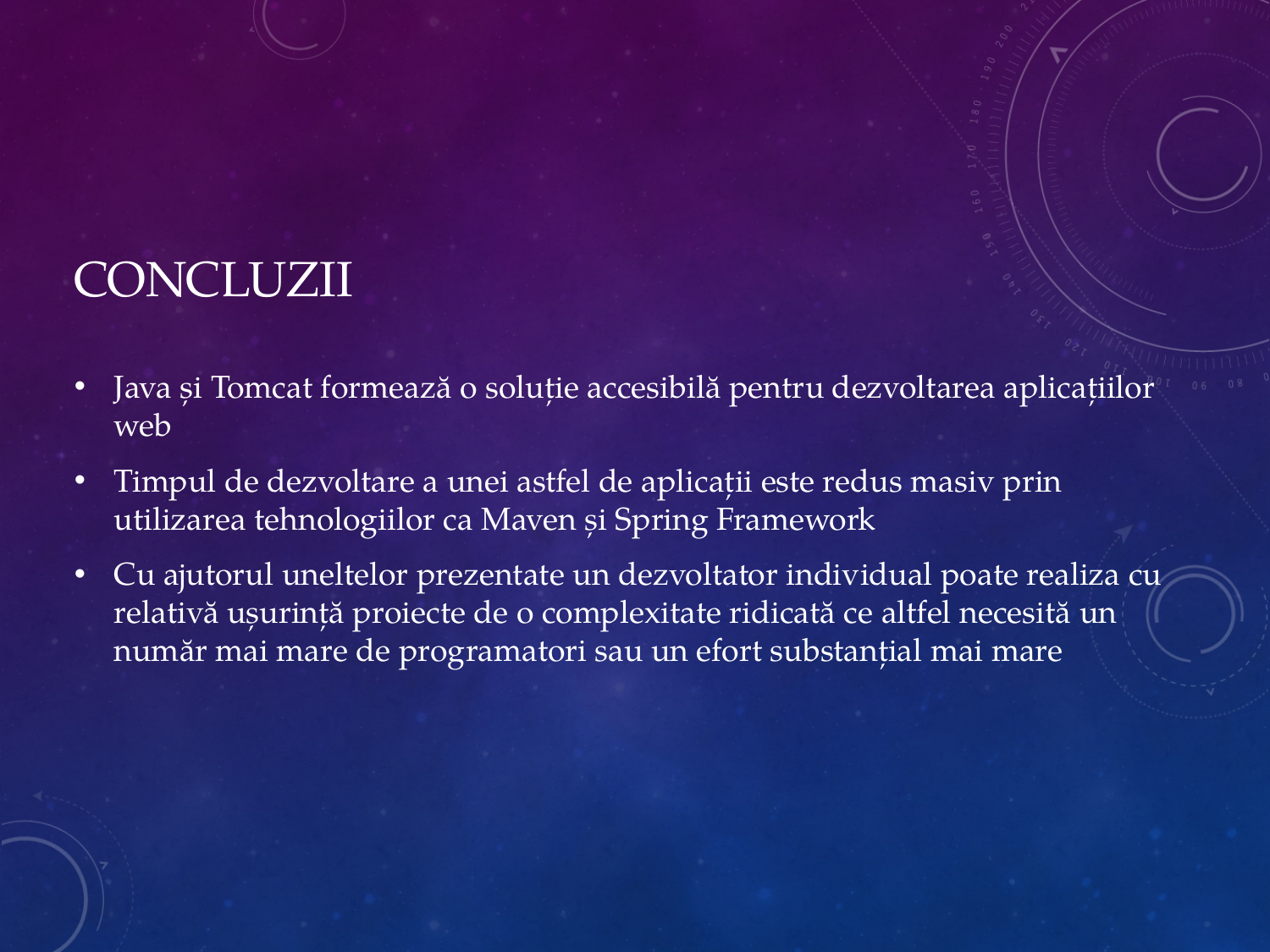

# Concluzii
Java și Tomcat formează o soluție accesibilă pentru dezvoltarea aplicațiilor web
Timpul de dezvoltare a unei astfel de aplicații este redus masiv prin utilizarea tehnologiilor ca Maven și Spring Framework
Cu ajutorul uneltelor prezentate un dezvoltator individual poate realiza cu relativă ușurință proiecte de o complexitate ridicată ce altfel necesită un număr mai mare de programatori sau un efort substanțial mai mare